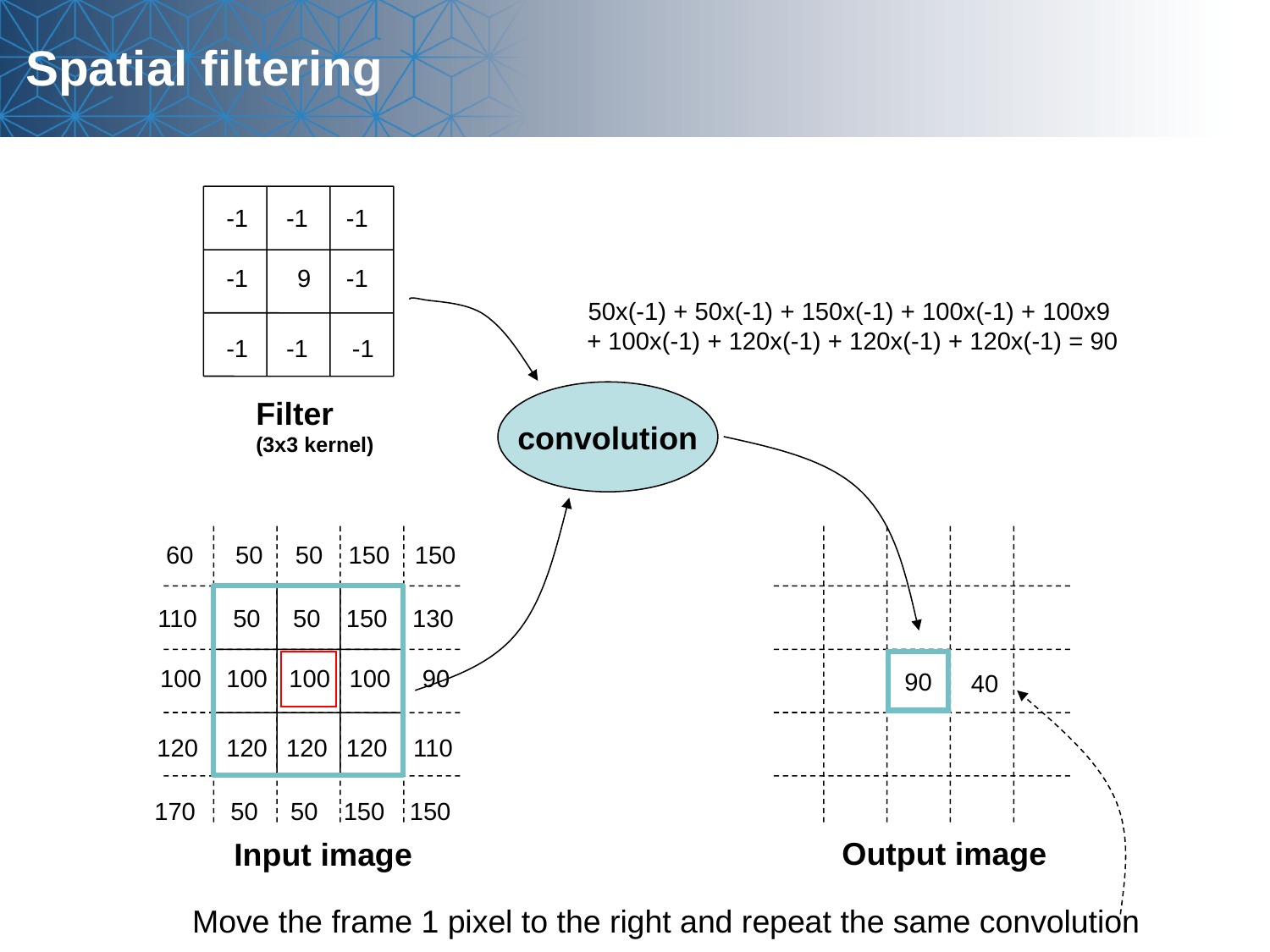

Spatial filtering

-1
-1
-1
-1
9
-1
50x(-1) + 50x(-1) + 150x(-1) + 100x(-1) + 100x9
+ 100x(-1) + 120x(-1) + 120x(-1) + 120x(-1) = 90

-1
-1
-1
convolution
Filter
(3x3 kernel)

50
50
150
150
60

50
50
150
130
110

90
100
100
100
100
90
40

Move the frame 1 pixel to the right and repeat the same convolution
120
120
120
110
120
50
50
150
150
170
Output image
Input image